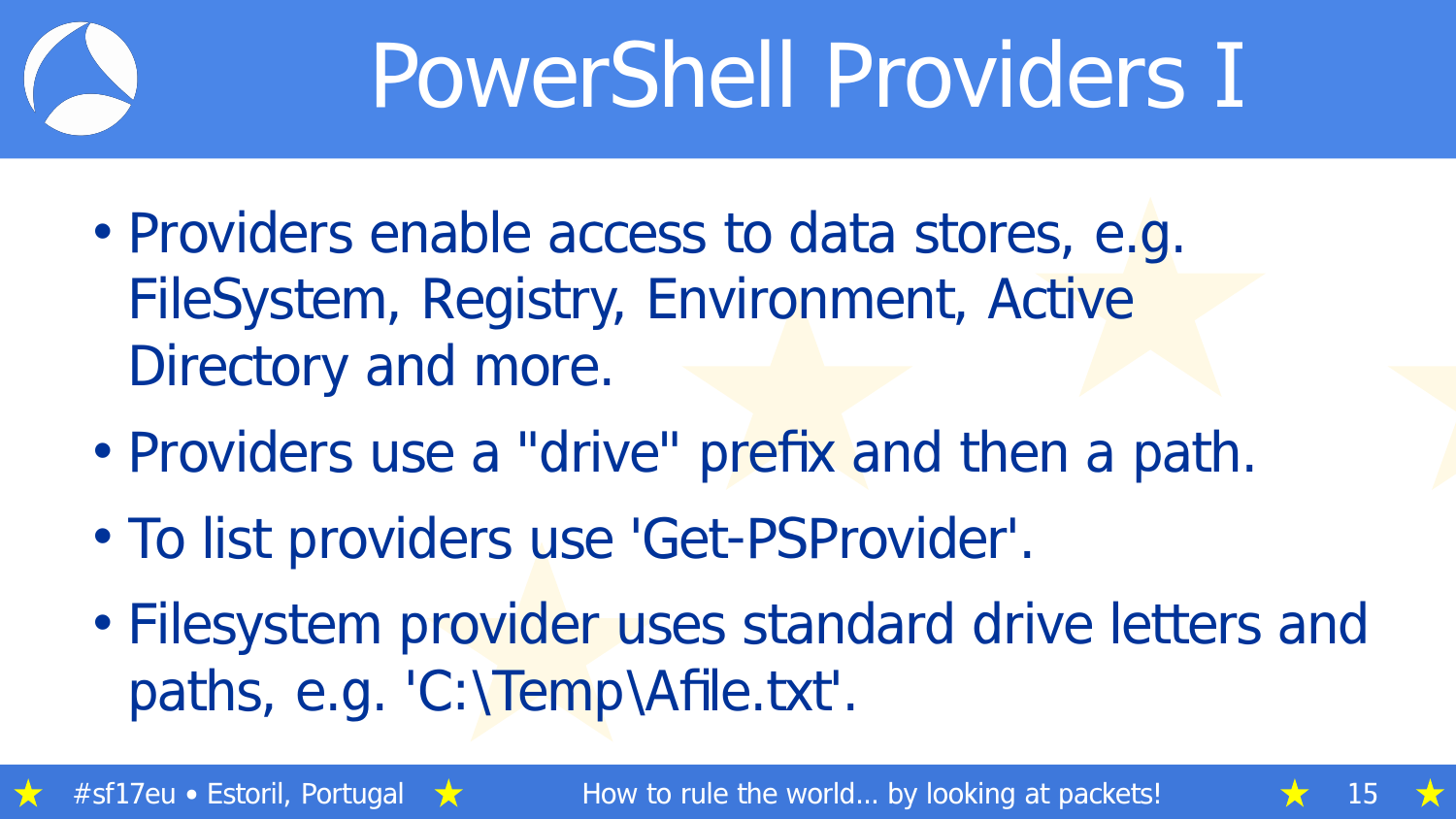

# PowerShell Providers I
Providers enable access to data stores, e.g. FileSystem, Registry, Environment, Active Directory and more.
Providers use a "drive" prefix and then a path.
To list providers use 'Get-PSProvider'.
Filesystem provider uses standard drive letters and paths, e.g. 'C:\Temp\Afile.txt'.